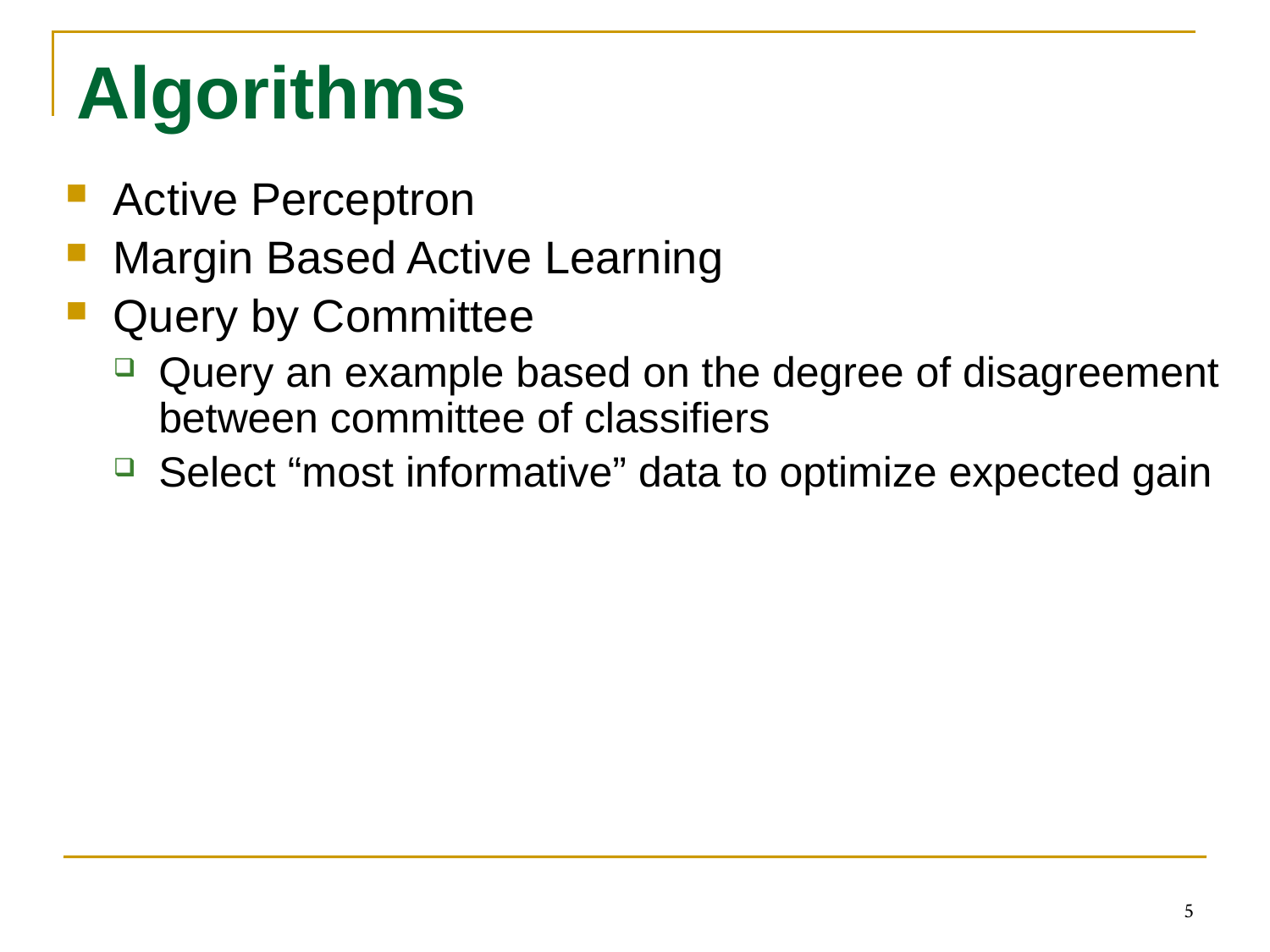

# Algorithms
Active Perceptron
Margin Based Active Learning
Query by Committee
Query an example based on the degree of disagreement between committee of classifiers
Select “most informative” data to optimize expected gain

5